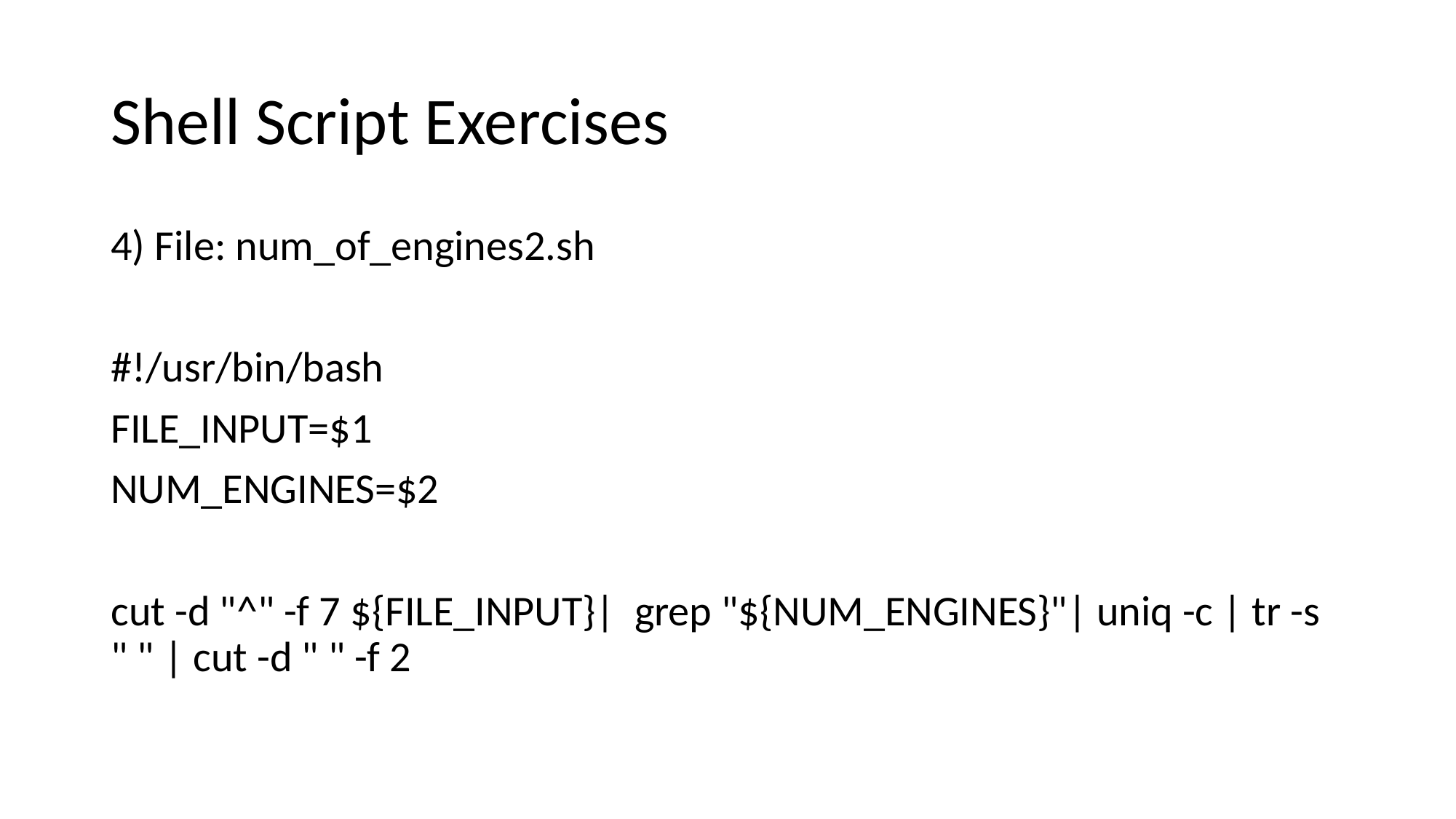

# Shell Script Exercises
4) File: num_of_engines2.sh

#!/usr/bin/bash
FILE_INPUT=$1
NUM_ENGINES=$2

cut -d "^" -f 7 ${FILE_INPUT}|  grep "${NUM_ENGINES}"| uniq -c | tr -s " " | cut -d " " -f 2